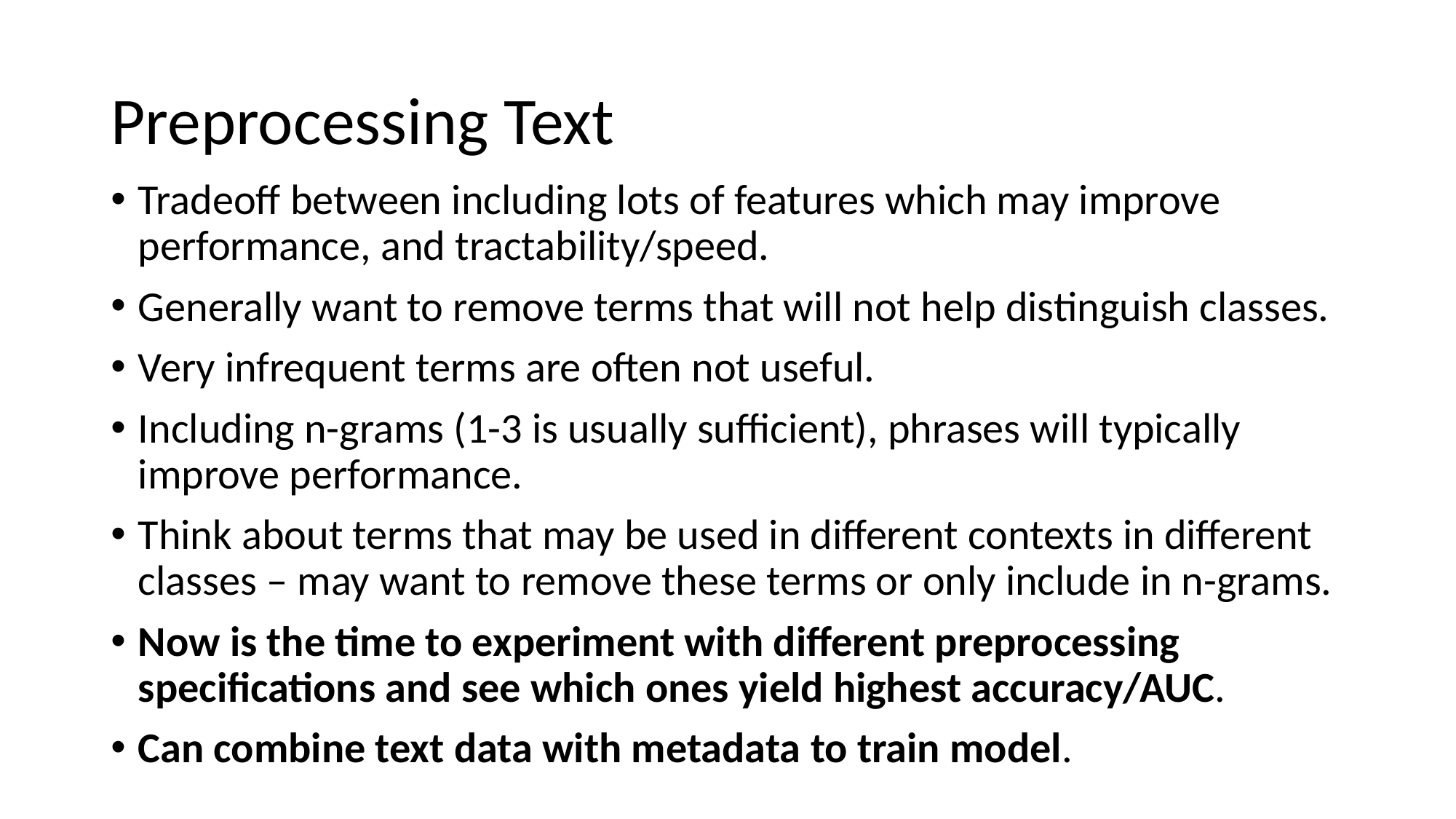

# Preprocessing Text
Tradeoff between including lots of features which may improve performance, and tractability/speed.
Generally want to remove terms that will not help distinguish classes.
Very infrequent terms are often not useful.
Including n-grams (1-3 is usually sufficient), phrases will typically improve performance.
Think about terms that may be used in different contexts in different classes – may want to remove these terms or only include in n-grams.
Now is the time to experiment with different preprocessing specifications and see which ones yield highest accuracy/AUC.
Can combine text data with metadata to train model.